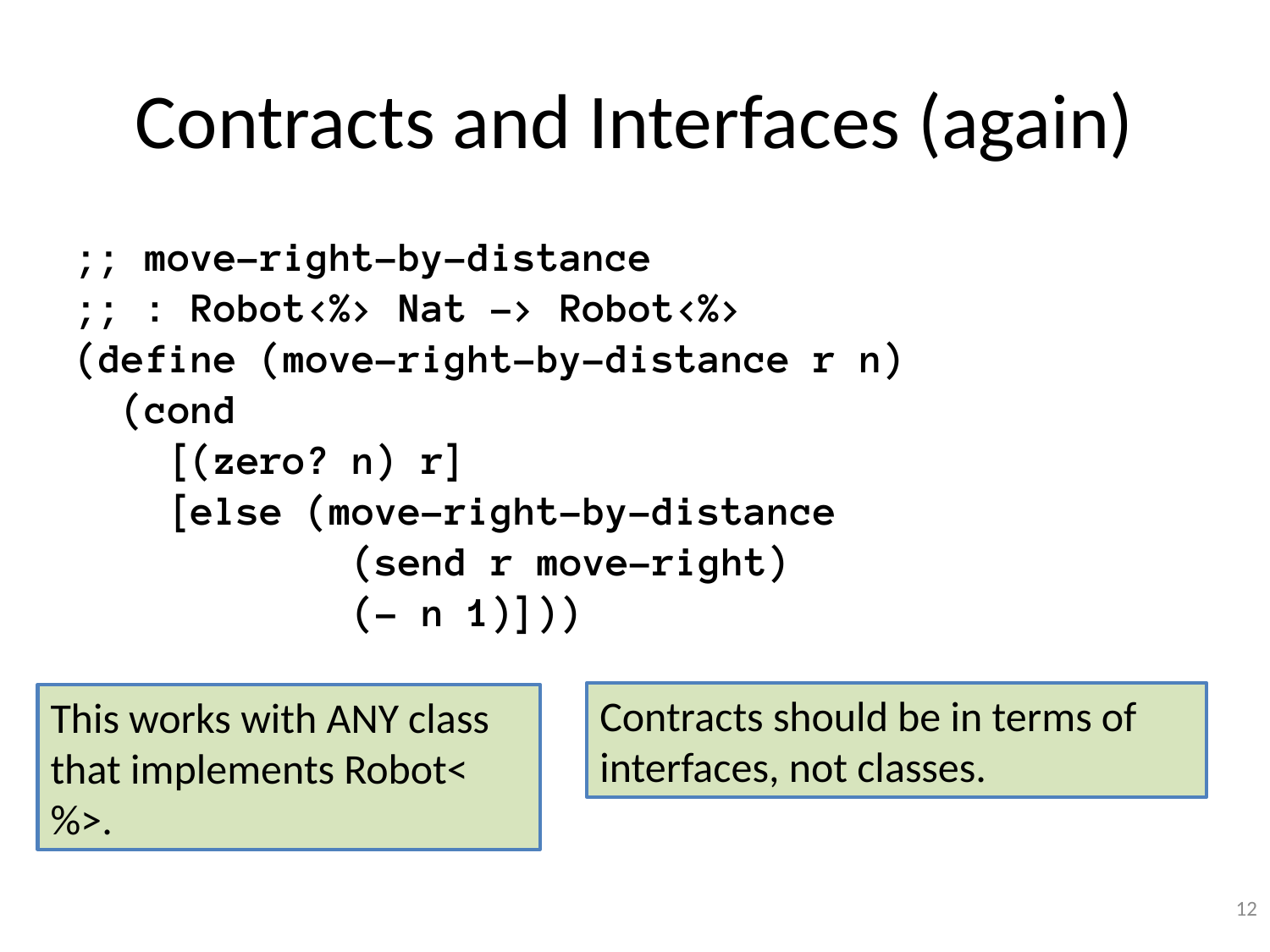

# Contracts and Interfaces (again)
;; move-right-by-distance
;; : Robot<%> Nat -> Robot<%>
(define (move-right-by-distance r n)
  (cond
    [(zero? n) r]
    [else (move-right-by-distance
            (send r move-right)
            (- n 1)]))
Contracts should be in terms of interfaces, not classes.
This works with ANY class that implements Robot<%>.
12